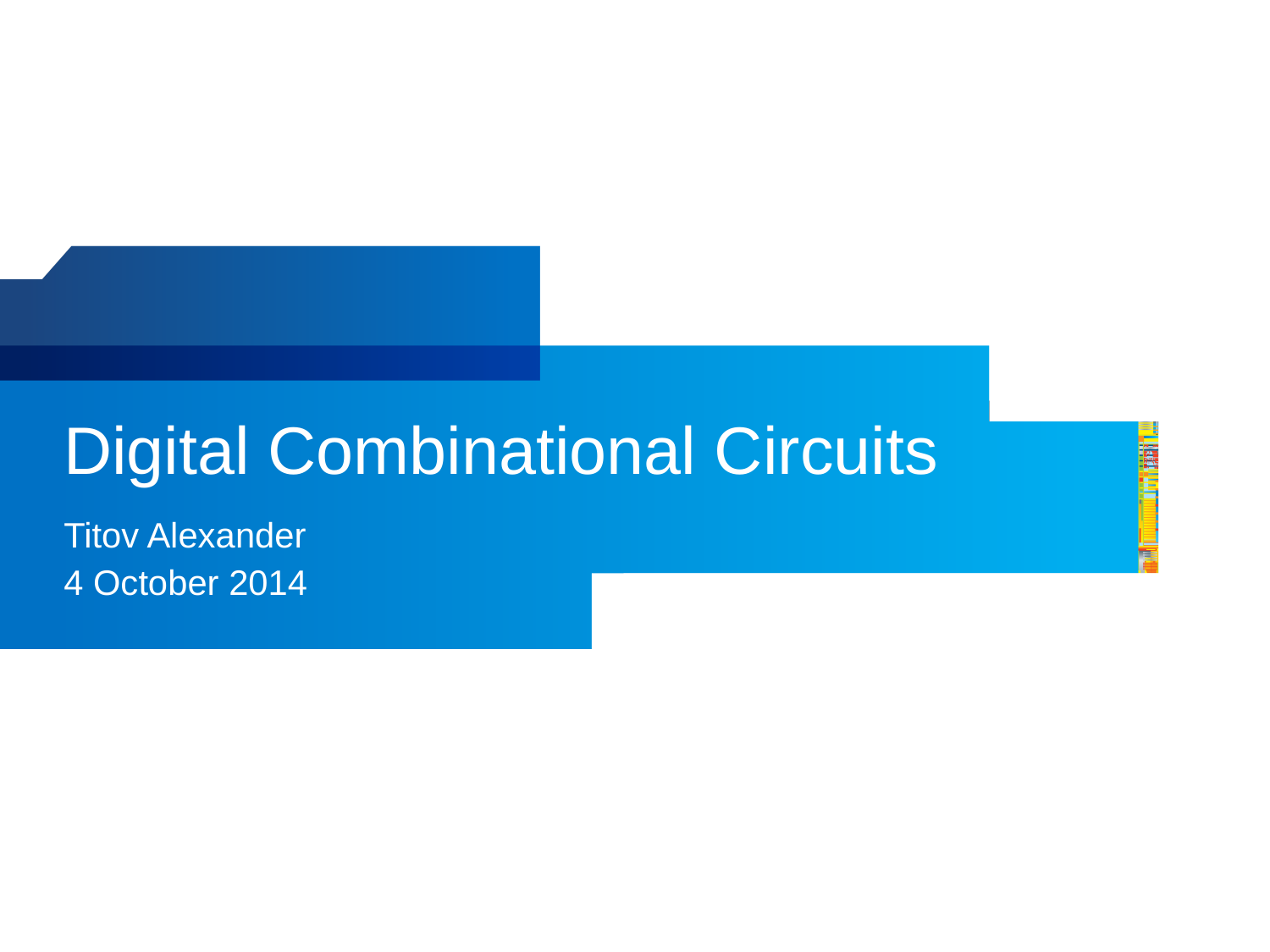

# Digital Combinational Circuits
Titov Alexander
4 October 2014